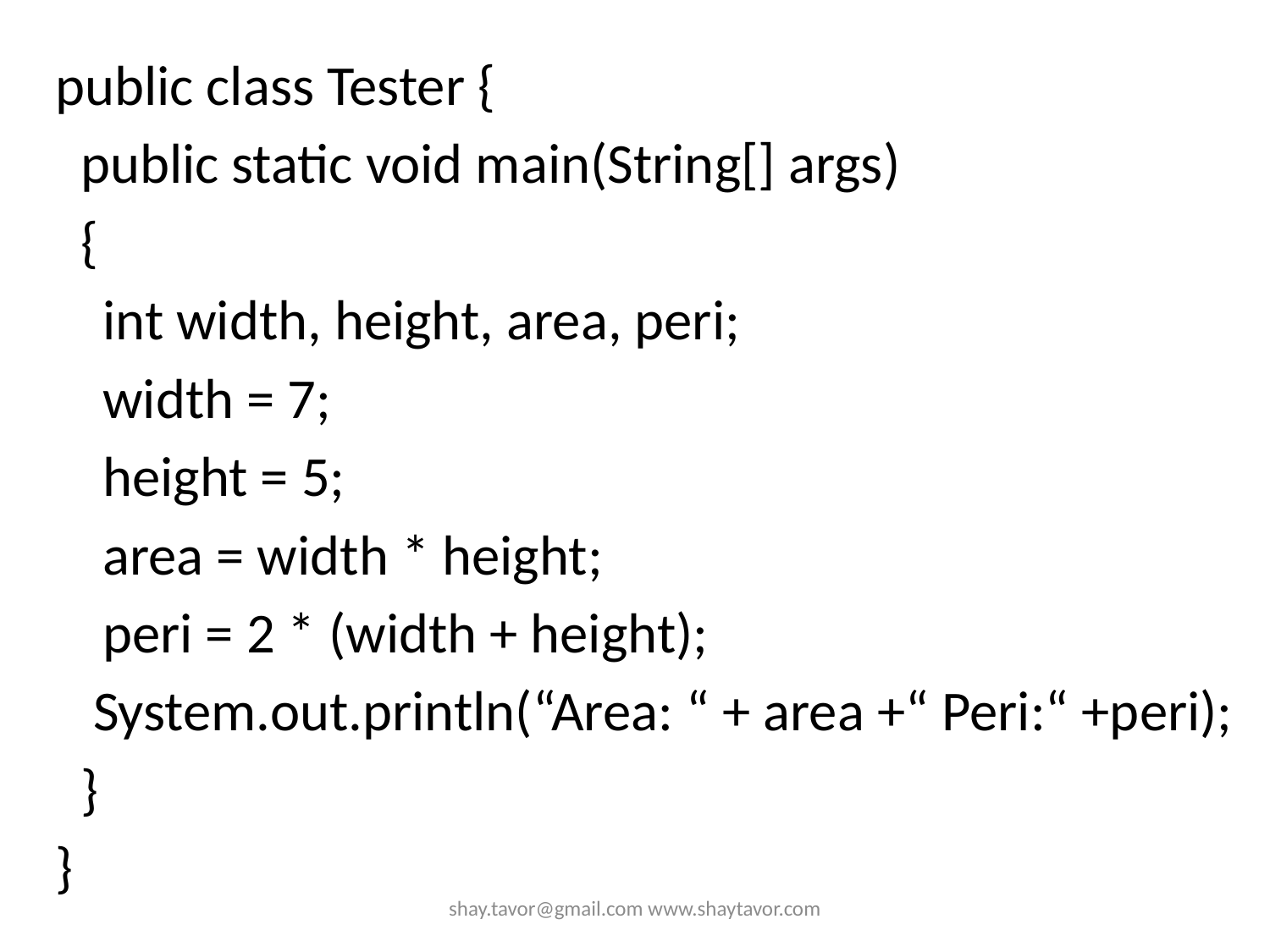

public class Tester {
  public static void main(String[] args)
  {
	int width, height, area, peri;
	width = 7;
	height = 5;
	area = width * height;
	peri = 2 * (width + height);
   System.out.println(“Area: “ + area +“ Peri:“ +peri);
  }
}
shay.tavor@gmail.com www.shaytavor.com